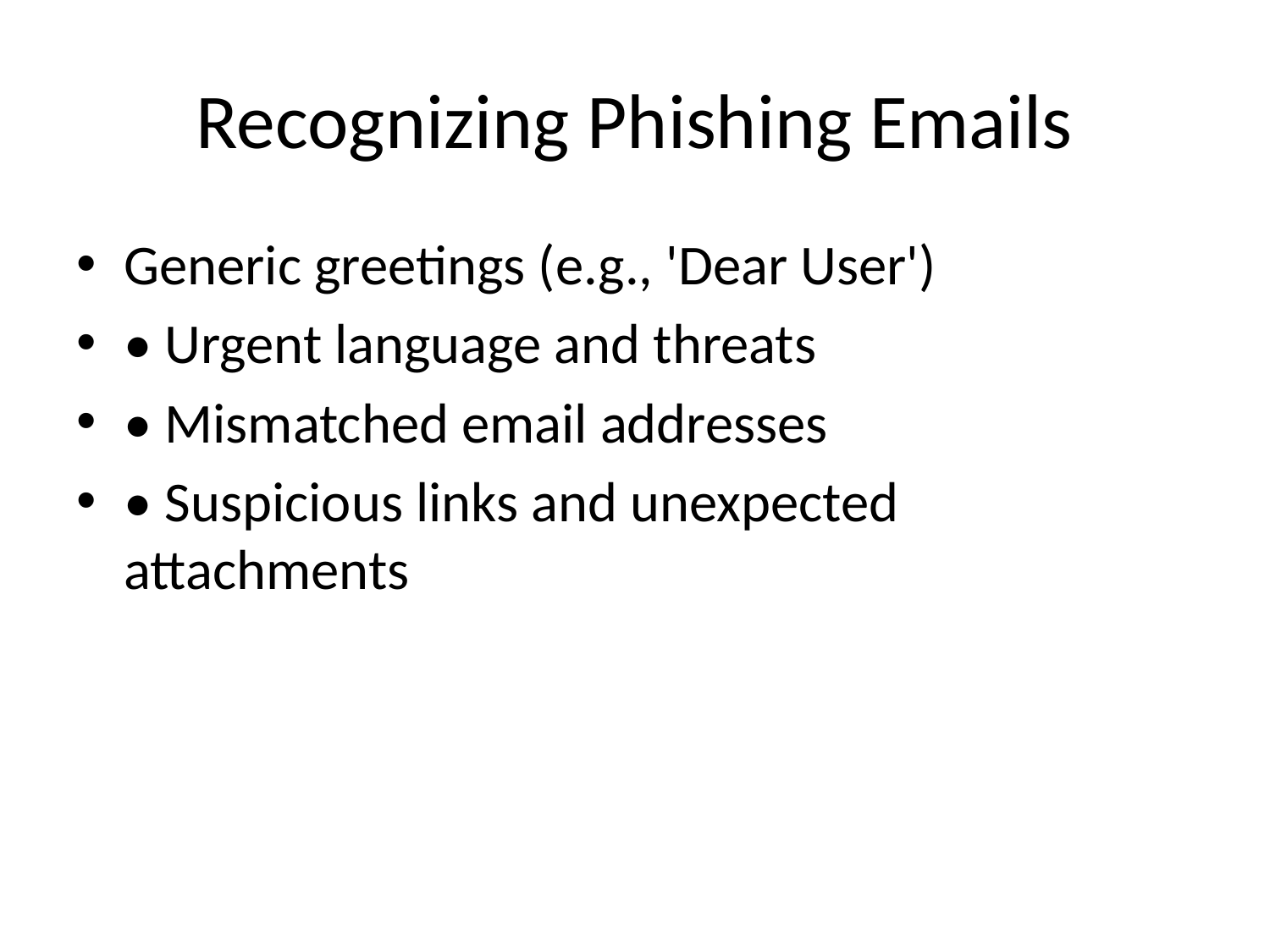

# Recognizing Phishing Emails
Generic greetings (e.g., 'Dear User')
• Urgent language and threats
• Mismatched email addresses
• Suspicious links and unexpected attachments